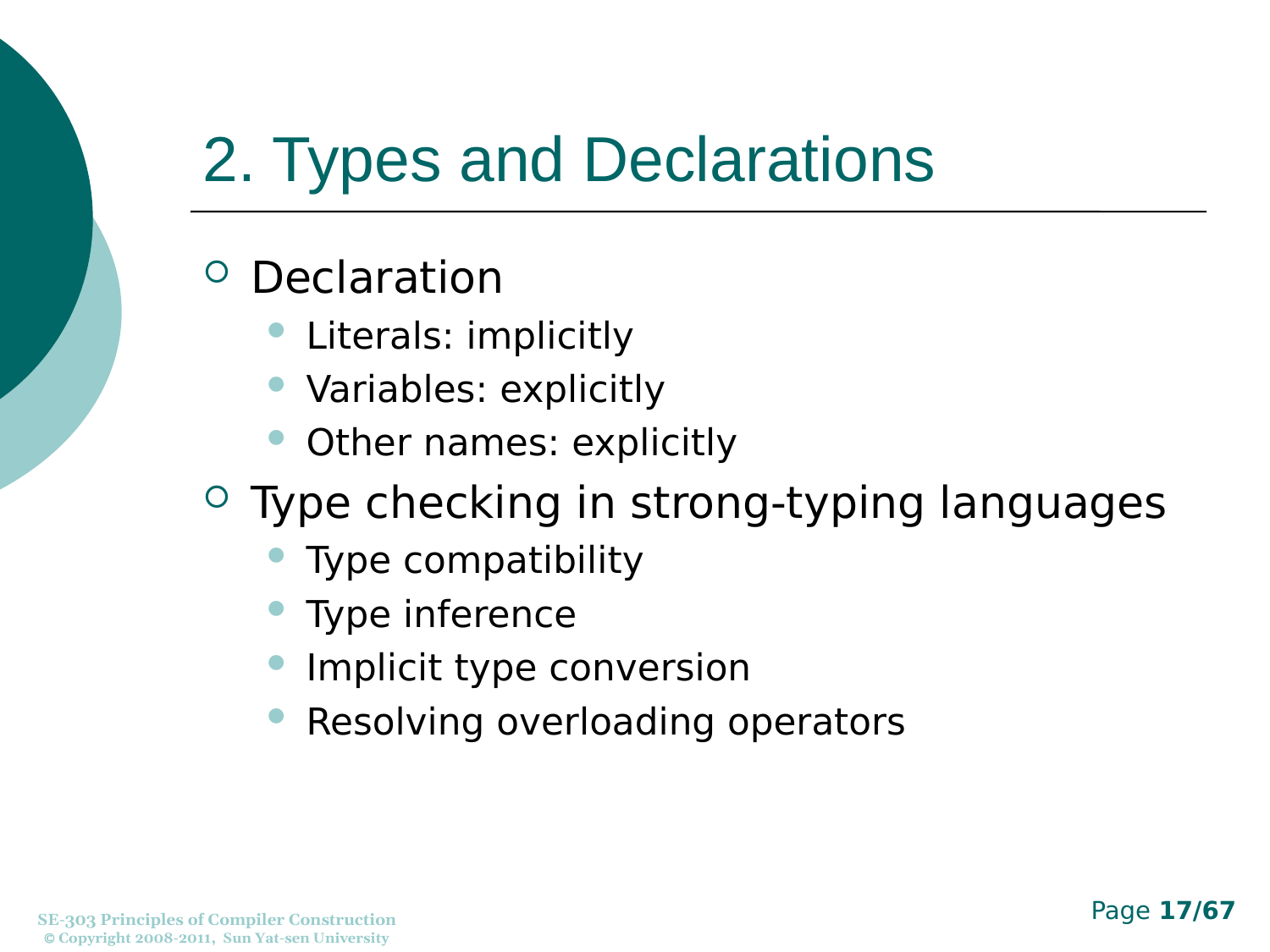

# 2. Types and Declarations
Declaration
Literals: implicitly
Variables: explicitly
Other names: explicitly
Type checking in strong-typing languages
Type compatibility
Type inference
Implicit type conversion
Resolving overloading operators
SE-303 Principles of Compiler Construction
© Copyright 2008-2011,  Sun Yat-sen University